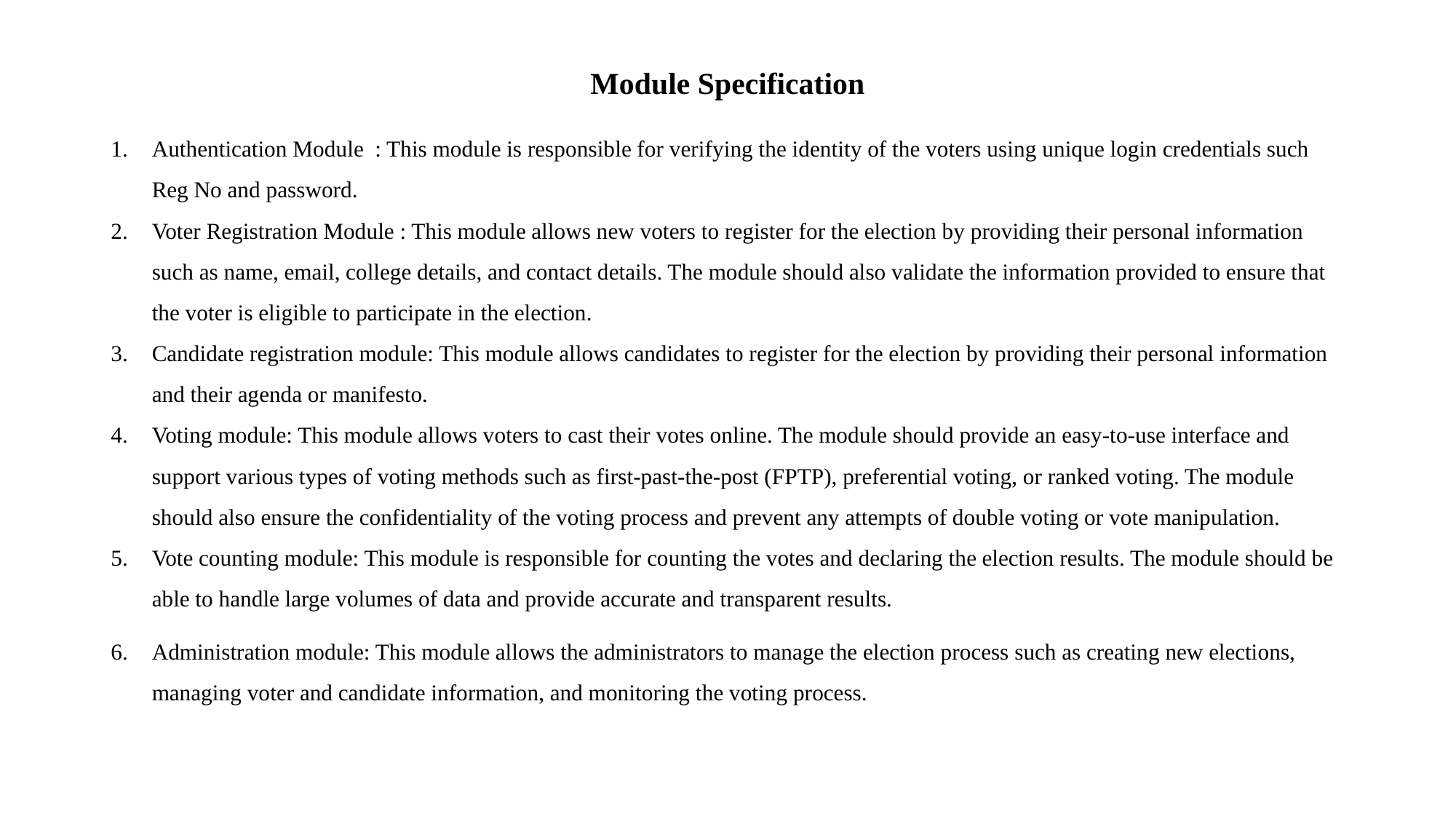

# Module Specification
Authentication Module  : This module is responsible for verifying the identity of the voters using unique login credentials such Reg No and password.
Voter Registration Module : This module allows new voters to register for the election by providing their personal information such as name, email, college details, and contact details. The module should also validate the information provided to ensure that the voter is eligible to participate in the election.
Candidate registration module: This module allows candidates to register for the election by providing their personal information and their agenda or manifesto.
Voting module: This module allows voters to cast their votes online. The module should provide an easy-to-use interface and support various types of voting methods such as first-past-the-post (FPTP), preferential voting, or ranked voting. The module should also ensure the confidentiality of the voting process and prevent any attempts of double voting or vote manipulation.
Vote counting module: This module is responsible for counting the votes and declaring the election results. The module should be able to handle large volumes of data and provide accurate and transparent results.
Administration module: This module allows the administrators to manage the election process such as creating new elections, managing voter and candidate information, and monitoring the voting process.